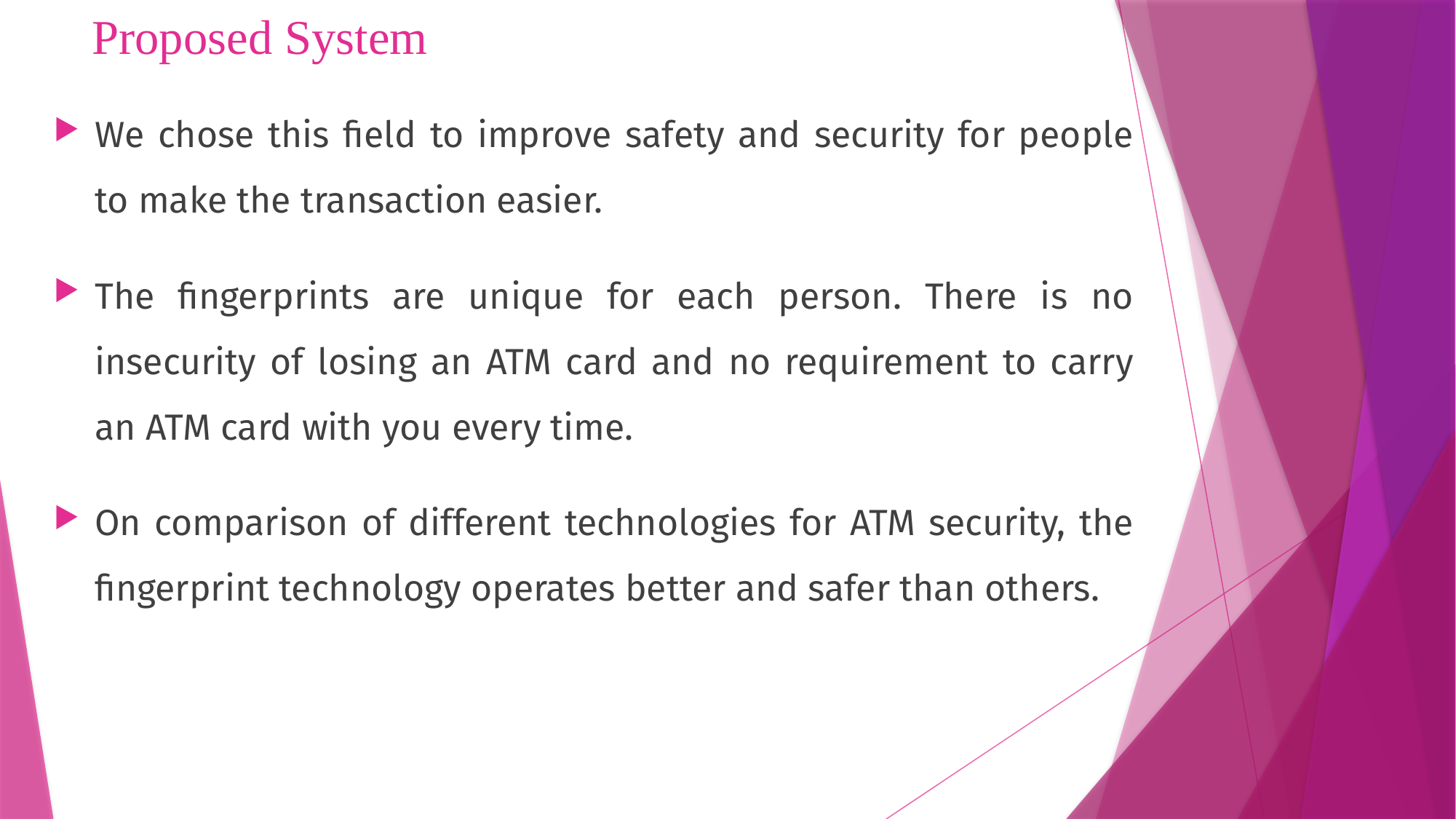

# Proposed System
We chose this field to improve safety and security for people to make the transaction easier.
The fingerprints are unique for each person. There is no insecurity of losing an ATM card and no requirement to carry an ATM card with you every time.
On comparison of different technologies for ATM security, the fingerprint technology operates better and safer than others.